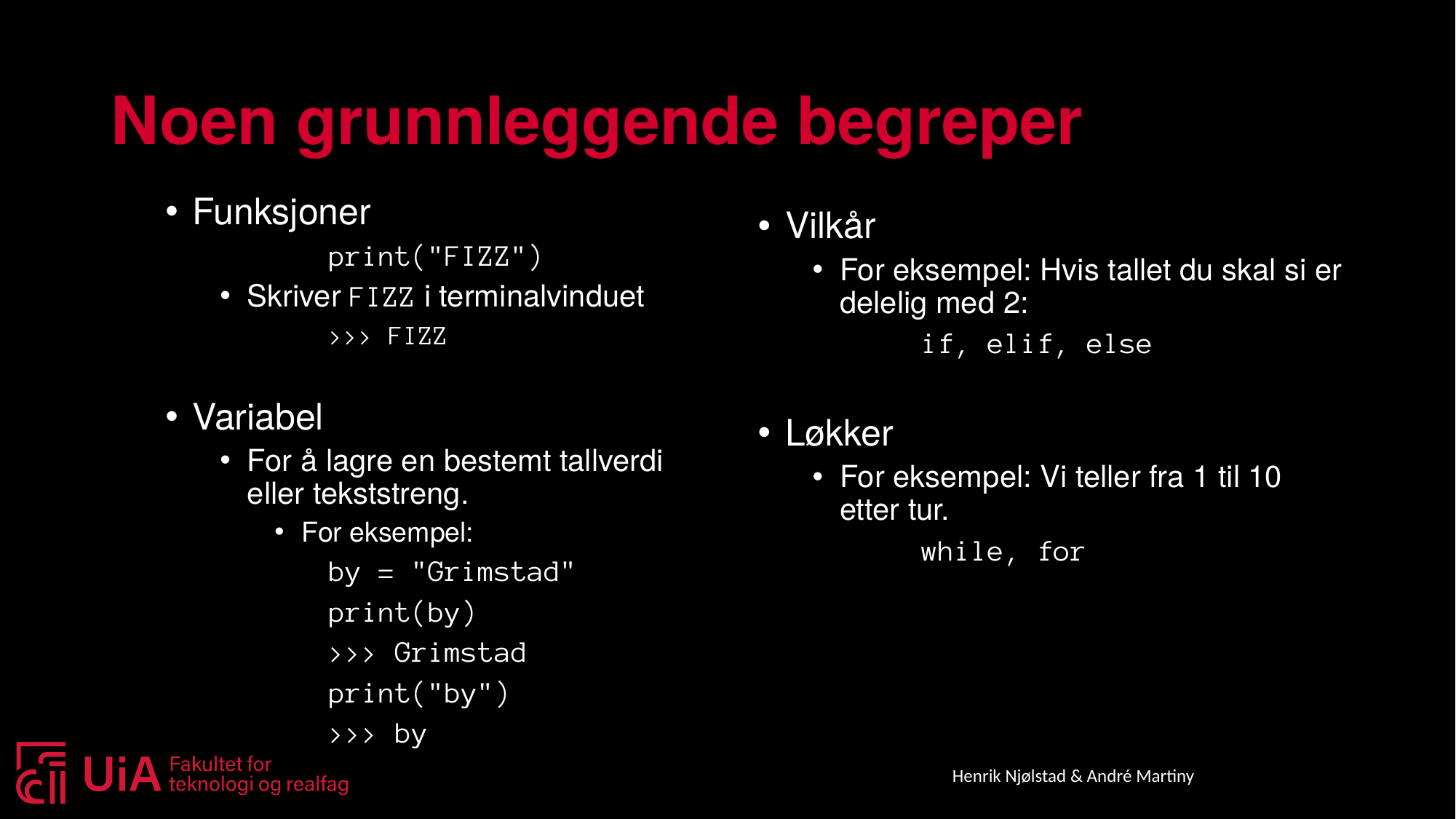

# Noen grunnleggende begreper
Funksjoner
	print("FIZZ")
Skriver FIZZ i terminalvinduet
>>> FIZZ

Variabel
For å lagre en bestemt tallverdi eller tekststreng.
For eksempel:
	by = "Grimstad"
	print(by)
	>>> Grimstad
	print("by")
	>>> by
Vilkår
For eksempel: Hvis tallet du skal si er delelig med 2:
	if, elif, else

Løkker
For eksempel: Vi teller fra 1 til 10 etter tur.
	while, for
Henrik Njølstad & André Martiny